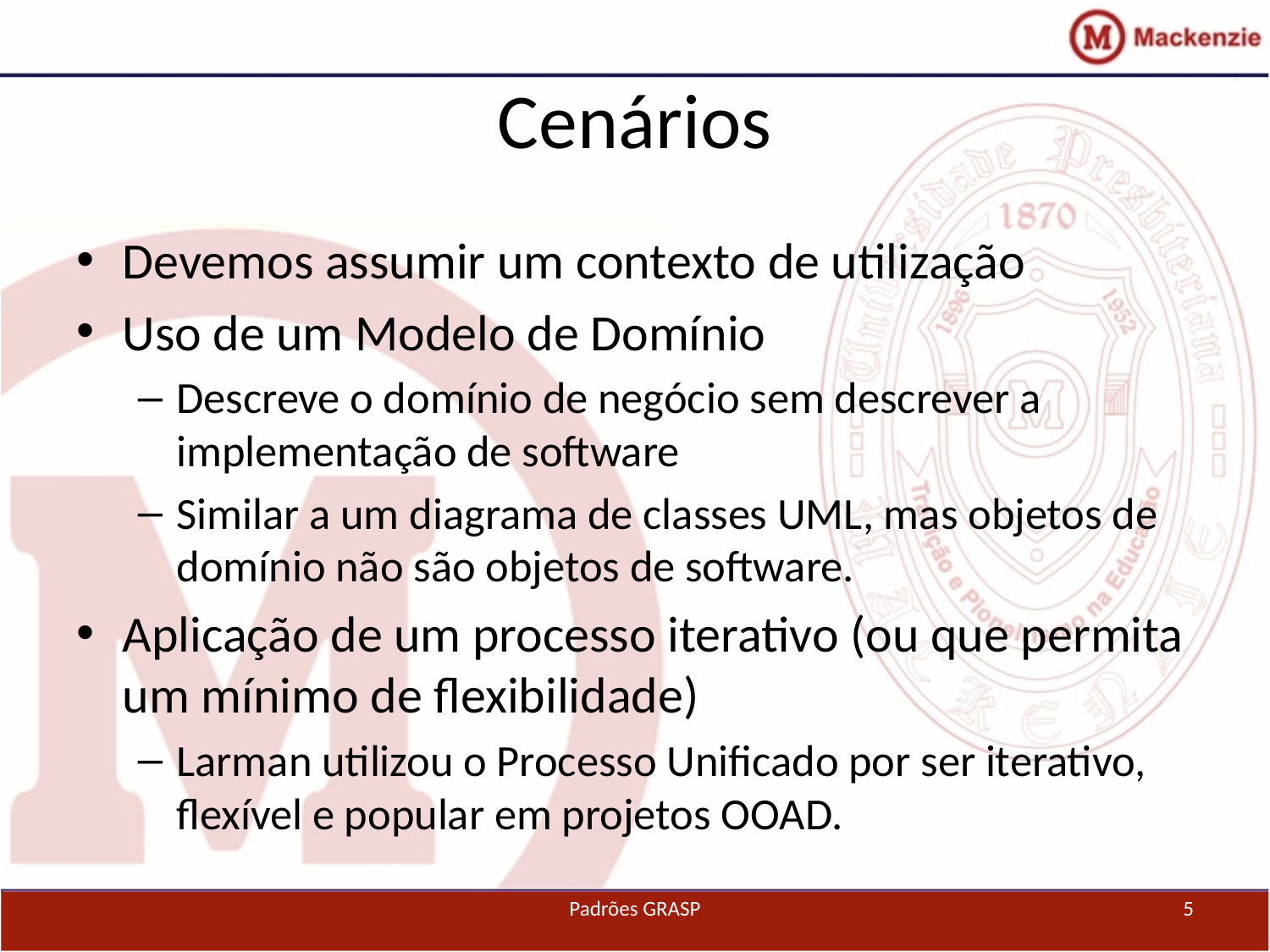

# Cenários
Devemos assumir um contexto de utilização
Uso de um Modelo de Domínio
Descreve o domínio de negócio sem descrever a implementação de software
Similar a um diagrama de classes UML, mas objetos de domínio não são objetos de software.
Aplicação de um processo iterativo (ou que permita um mínimo de flexibilidade)
Larman utilizou o Processo Unificado por ser iterativo, flexível e popular em projetos OOAD.
Padrões GRASP
5